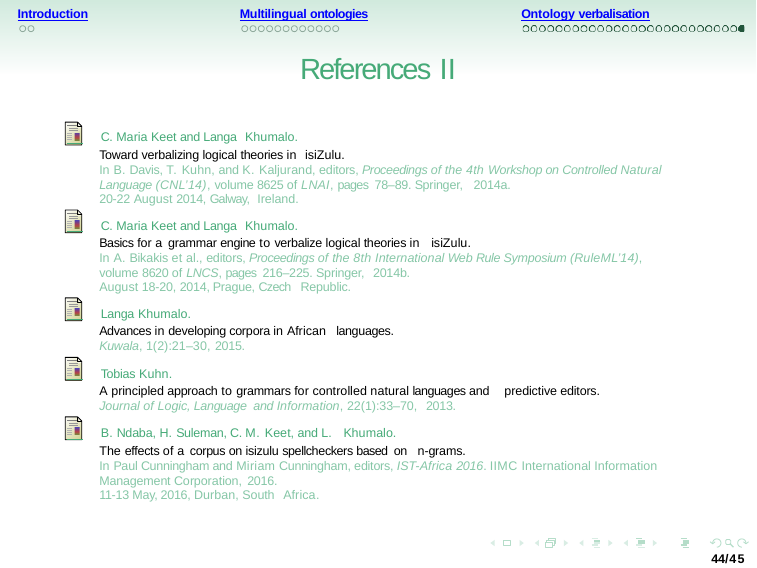

Introduction
Multilingual ontologies
Ontology verbalisation

References II

          C. Maria Keet and Langa  Khumalo.
Toward verbalizing logical theories in  isiZulu.
In B. Davis, T. Kuhn, and K. Kaljurand, editors, Proceedings of the 4th Workshop on Controlled Natural  Language (CNL’14), volume 8625 of LNAI, pages  78–89. Springer,   2014a.
20-22 August 2014, Galway,  Ireland.

          C. Maria Keet and Langa  Khumalo.
Basics for a  grammar engine to verbalize logical theories in   isiZulu.
In A. Bikakis et al., editors, Proceedings of the 8th International Web Rule Symposium (RuleML’14),  volume 8620 of LNCS, pages  216–225. Springer,  2014b.
August 18-20, 2014, Prague, Czech   Republic.

          Langa Khumalo.
Advances in developing corpora in African  languages.
Kuwala, 1(2):21–30, 2015.

          Tobias Kuhn.
A principled approach to grammars for controlled natural languages and    predictive editors.
Journal of Logic, Language  and Information, 22(1):33–70,  2013.

          B. Ndaba, H. Suleman, C. M. Keet, and L.   Khumalo.
The effects of a  corpus on isizulu spellcheckers based  on   n-grams.
In Paul Cunningham and Miriam Cunningham, editors, IST-Africa 2016. IIMC International Information  Management Corporation, 2016.
11-13 May, 2016, Durban, South  Africa.

44/45